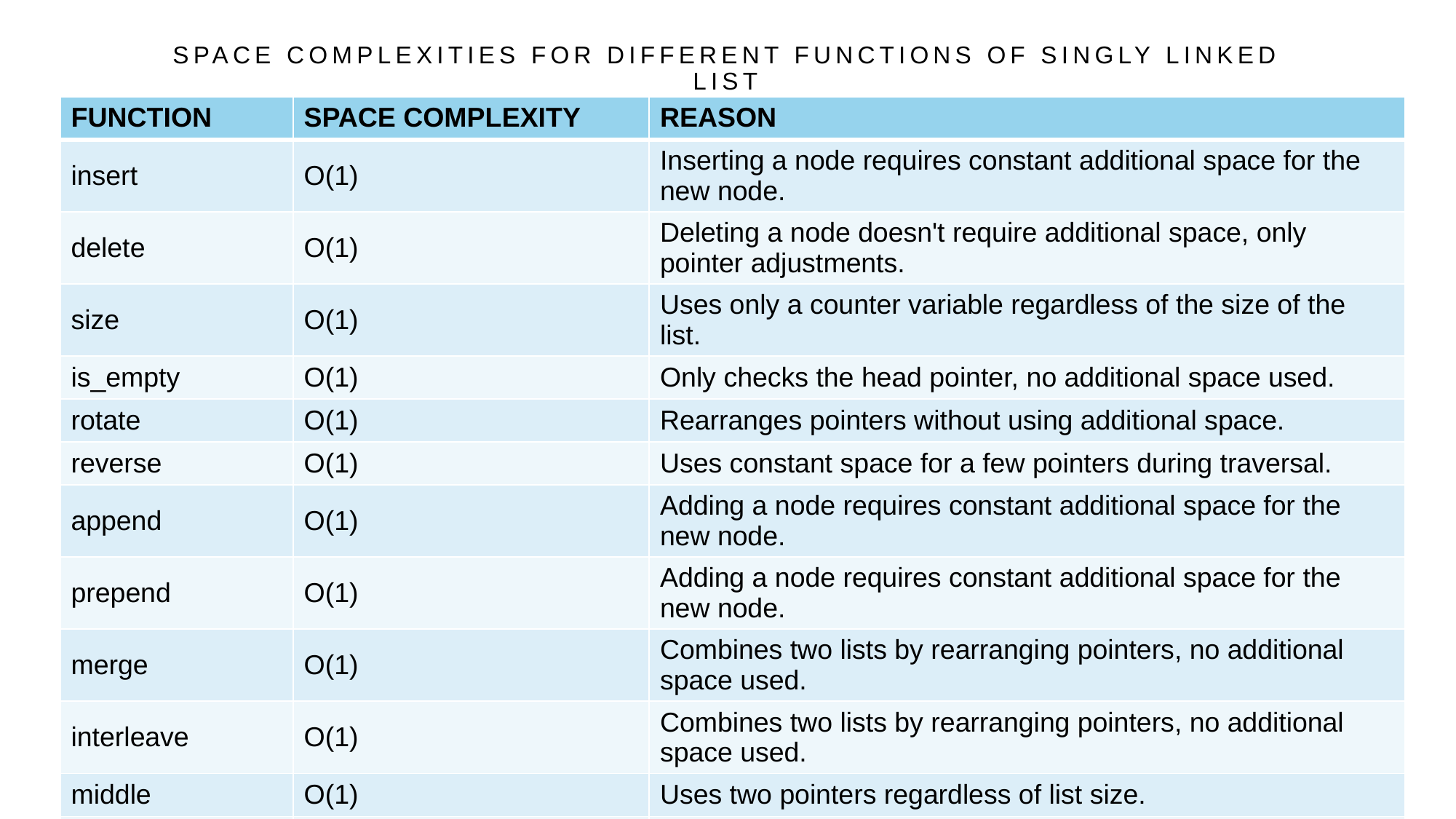

# space COMPLEXITIES FOR DIFFERENT FUNCTIONS OF singly linked list
| FUNCTION | SPACE COMPLEXITY | REASON |
| --- | --- | --- |
| insert | O(1) | Inserting a node requires constant additional space for the new node. |
| delete | O(1) | Deleting a node doesn't require additional space, only pointer adjustments. |
| size | O(1) | Uses only a counter variable regardless of the size of the list. |
| is\_empty | O(1) | Only checks the head pointer, no additional space used. |
| rotate | O(1) | Rearranges pointers without using additional space. |
| reverse | O(1) | Uses constant space for a few pointers during traversal. |
| append | O(1) | Adding a node requires constant additional space for the new node. |
| prepend | O(1) | Adding a node requires constant additional space for the new node. |
| merge | O(1) | Combines two lists by rearranging pointers, no additional space used. |
| interleave | O(1) | Combines two lists by rearranging pointers, no additional space used. |
| middle | O(1) | Uses two pointers regardless of list size. |
| index\_of | O(1) | Uses a single pointer to traverse the list. |
| split | O(1) | Creates new list by rearranging pointers, no additional space used. |
6